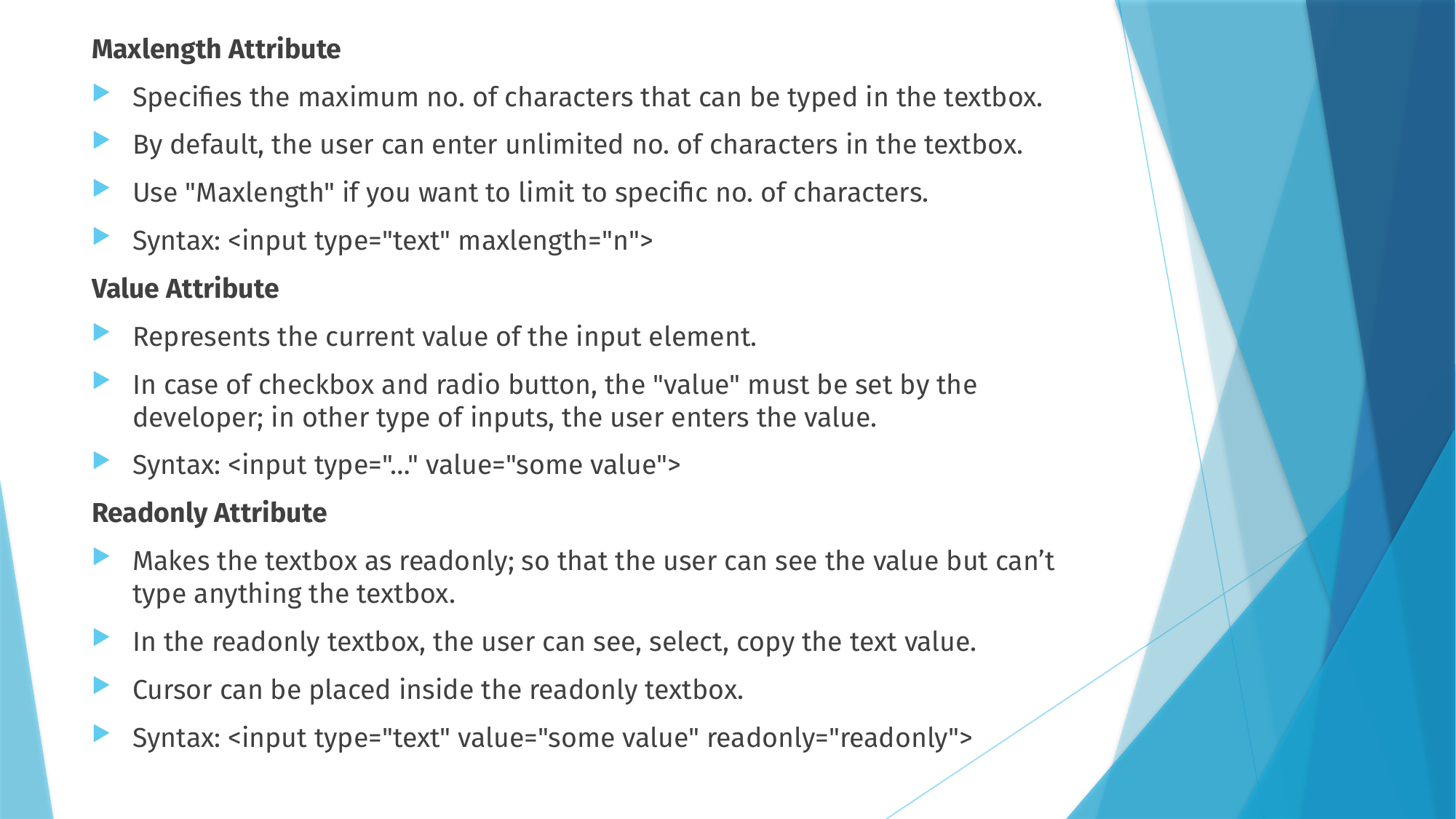

Maxlength Attribute
Specifies the maximum no. of characters that can be typed in the textbox.
By default, the user can enter unlimited no. of characters in the textbox.
Use "Maxlength" if you want to limit to specific no. of characters.
Syntax: <input type="text" maxlength="n">
Value Attribute
Represents the current value of the input element.
In case of checkbox and radio button, the "value" must be set by the developer; in other type of inputs, the user enters the value.
Syntax: <input type="…" value="some value">
Readonly Attribute
Makes the textbox as readonly; so that the user can see the value but can’t type anything the textbox.
In the readonly textbox, the user can see, select, copy the text value.
Cursor can be placed inside the readonly textbox.
Syntax: <input type="text" value="some value" readonly="readonly">